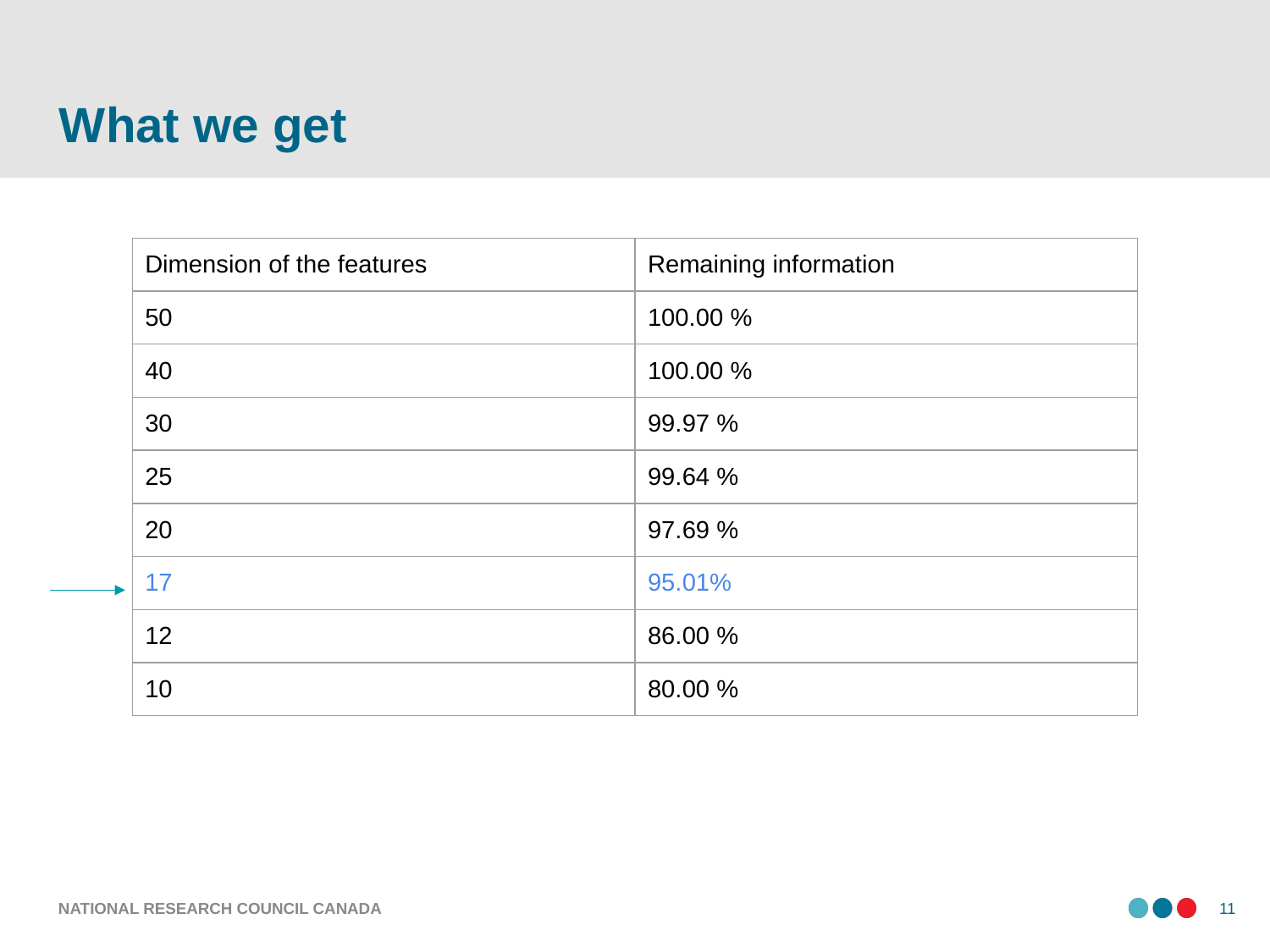

# What we get
| Dimension of the features | Remaining information |
| --- | --- |
| 50 | 100.00 % |
| 40 | 100.00 % |
| 30 | 99.97 % |
| 25 | 99.64 % |
| 20 | 97.69 % |
| 17 | 95.01% |
| 12 | 86.00 % |
| 10 | 80.00 % |
NATIONAL RESEARCH COUNCIL CANADA
11